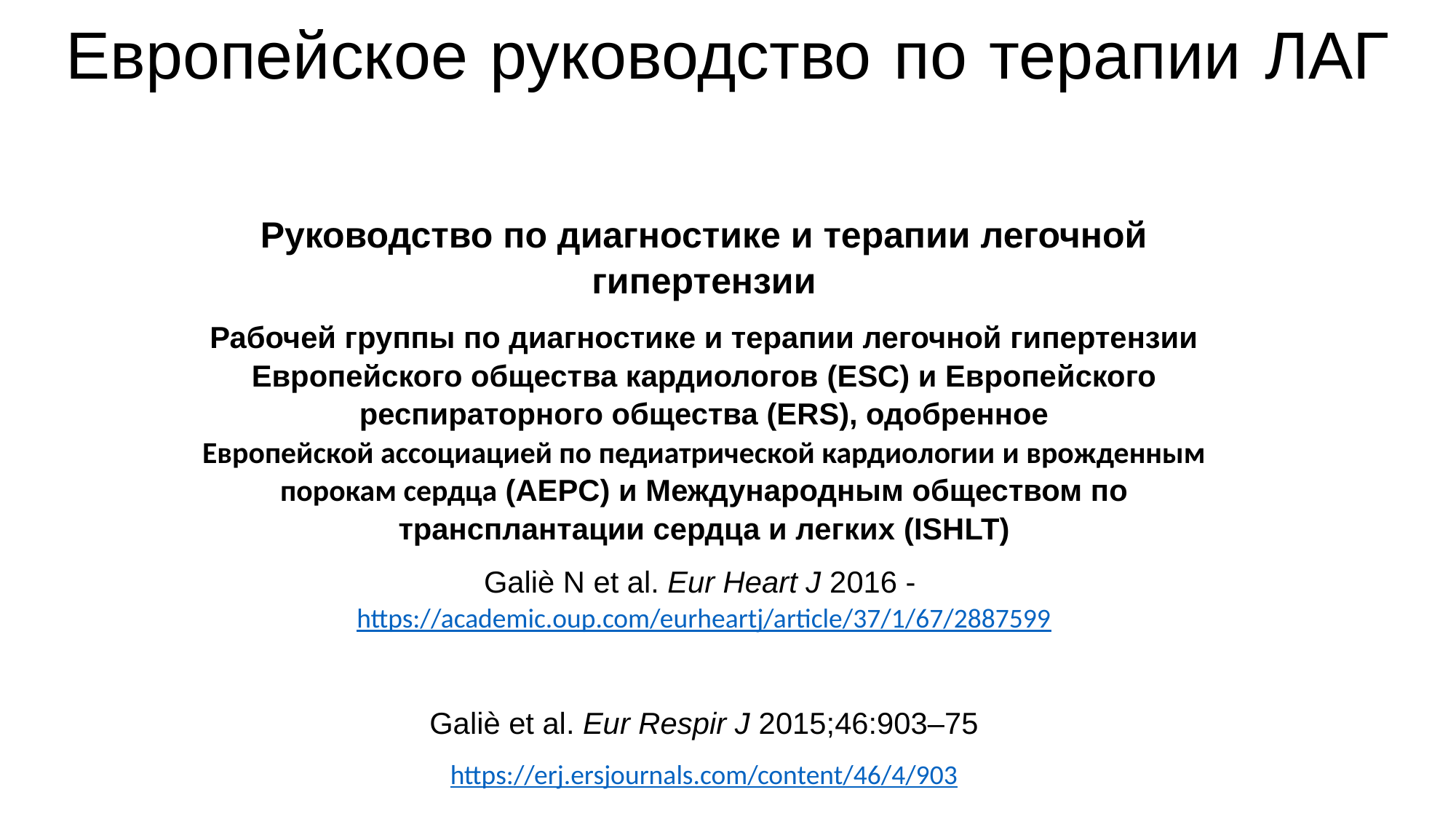

Европейское руководство по терапии ЛАГ
Руководство по диагностике и терапии легочной гипертензии
Рабочей группы по диагностике и терапии легочной гипертензии Европейского общества кардиологов (ESC) и Европейского респираторного общества (ERS), одобренное Европейской ассоциацией по педиатрической кардиологии и врожденным порокам сердца (AEPC) и Международным обществом по трансплантации сердца и легких (ISHLT)
Galiè N et al. Eur Heart J 2016 - https://academic.oup.com/eurheartj/article/37/1/67/2887599

Galiè et al. Eur Respir J 2015;46:903–75
https://erj.ersjournals.com/content/46/4/903